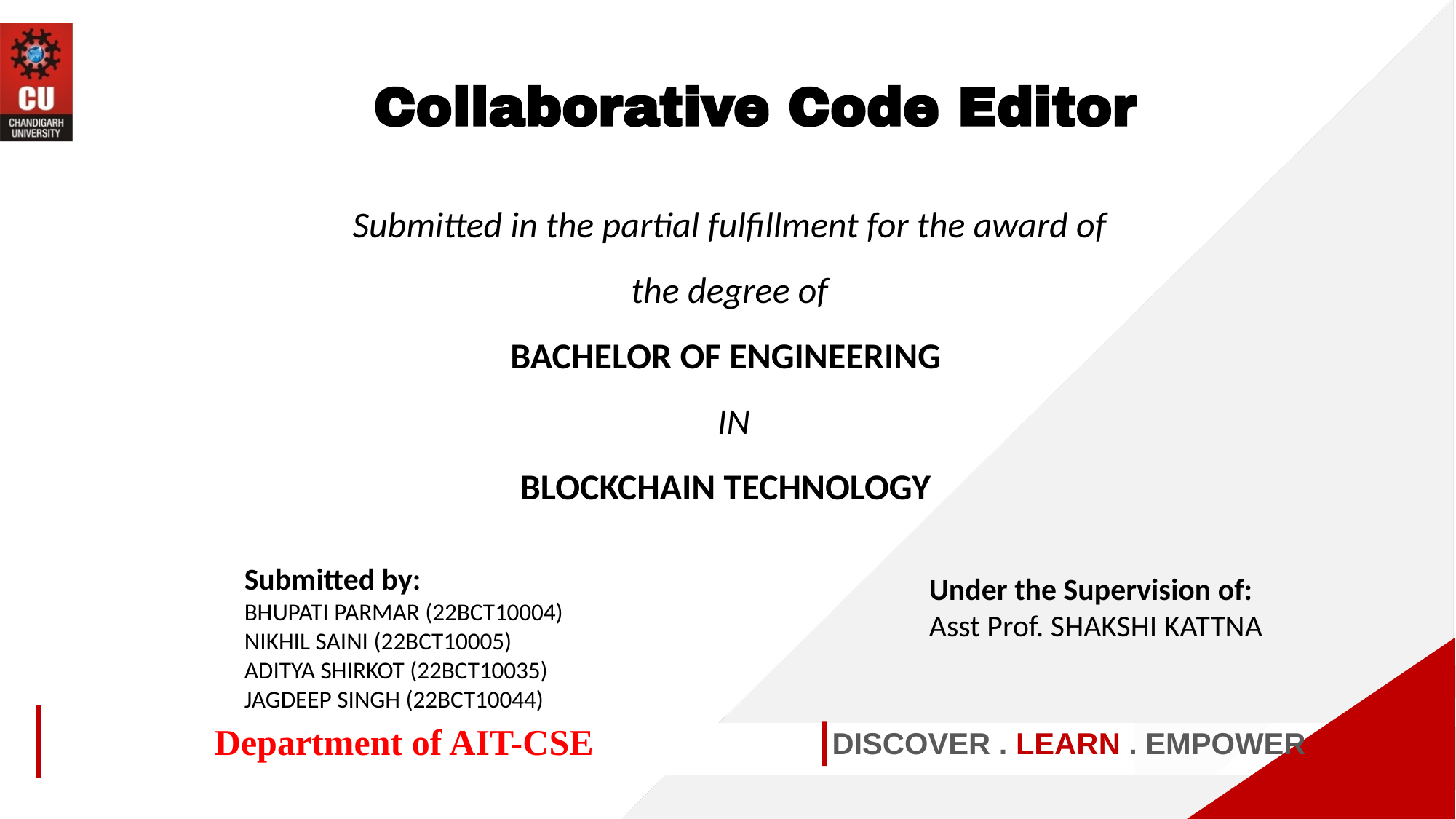

Collaborative Code Editor
Submitted in the partial fulfillment for the award of the degree of
BACHELOR OF ENGINEERING
 IN
BLOCKCHAIN TECHNOLOGY
Submitted by:
BHUPATI PARMAR (22BCT10004)
NIKHIL SAINI (22BCT10005)
ADITYA SHIRKOT (22BCT10035)
JAGDEEP SINGH (22BCT10044)
Under the Supervision of:
Asst Prof. SHAKSHI KATTNA

Department of AIT-CSE
DISCOVER . LEARN . EMPOWER

1